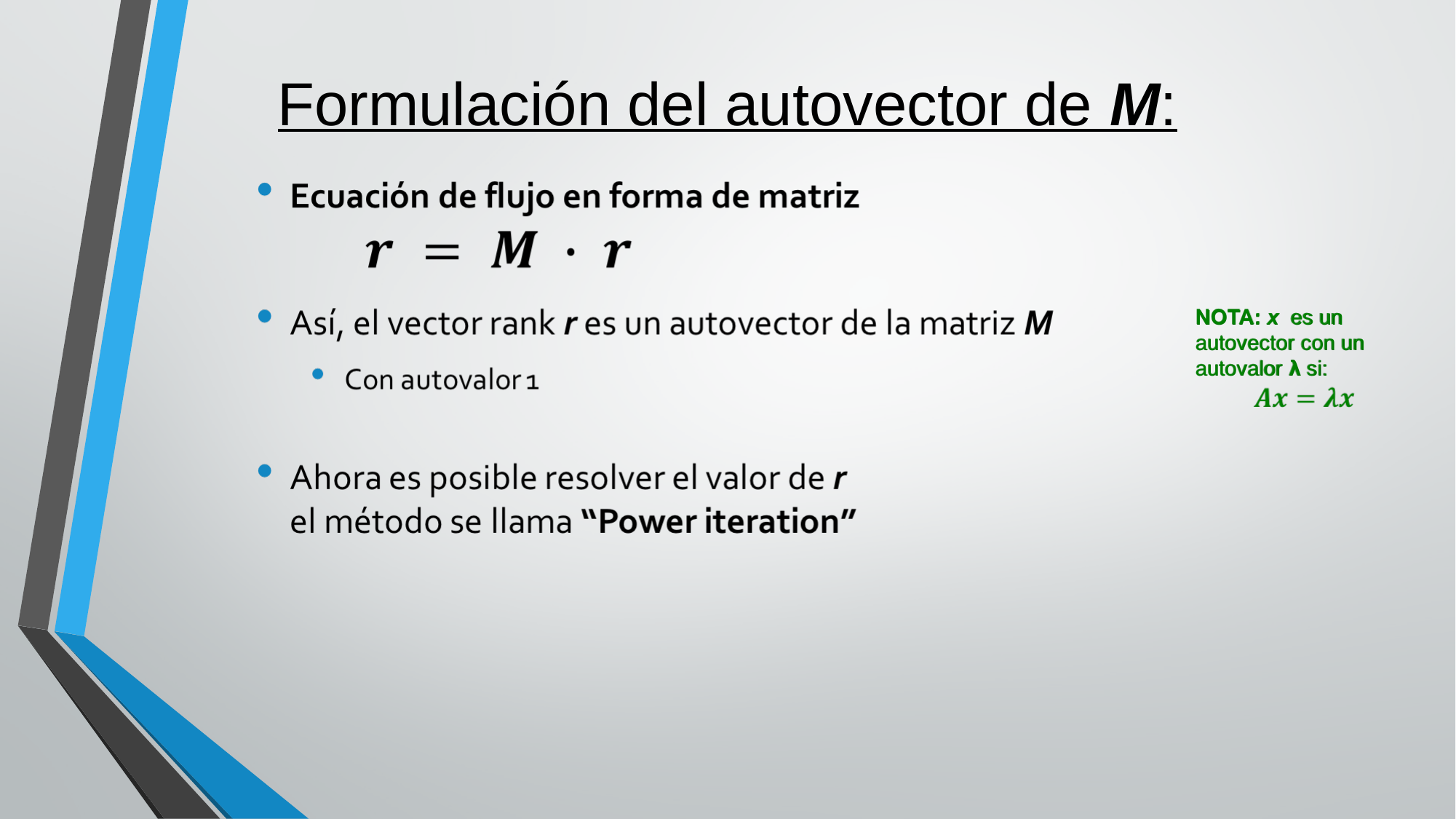

Formulación del autovector de M:

NOTA: x  es un autovector con un autovalor λ si: